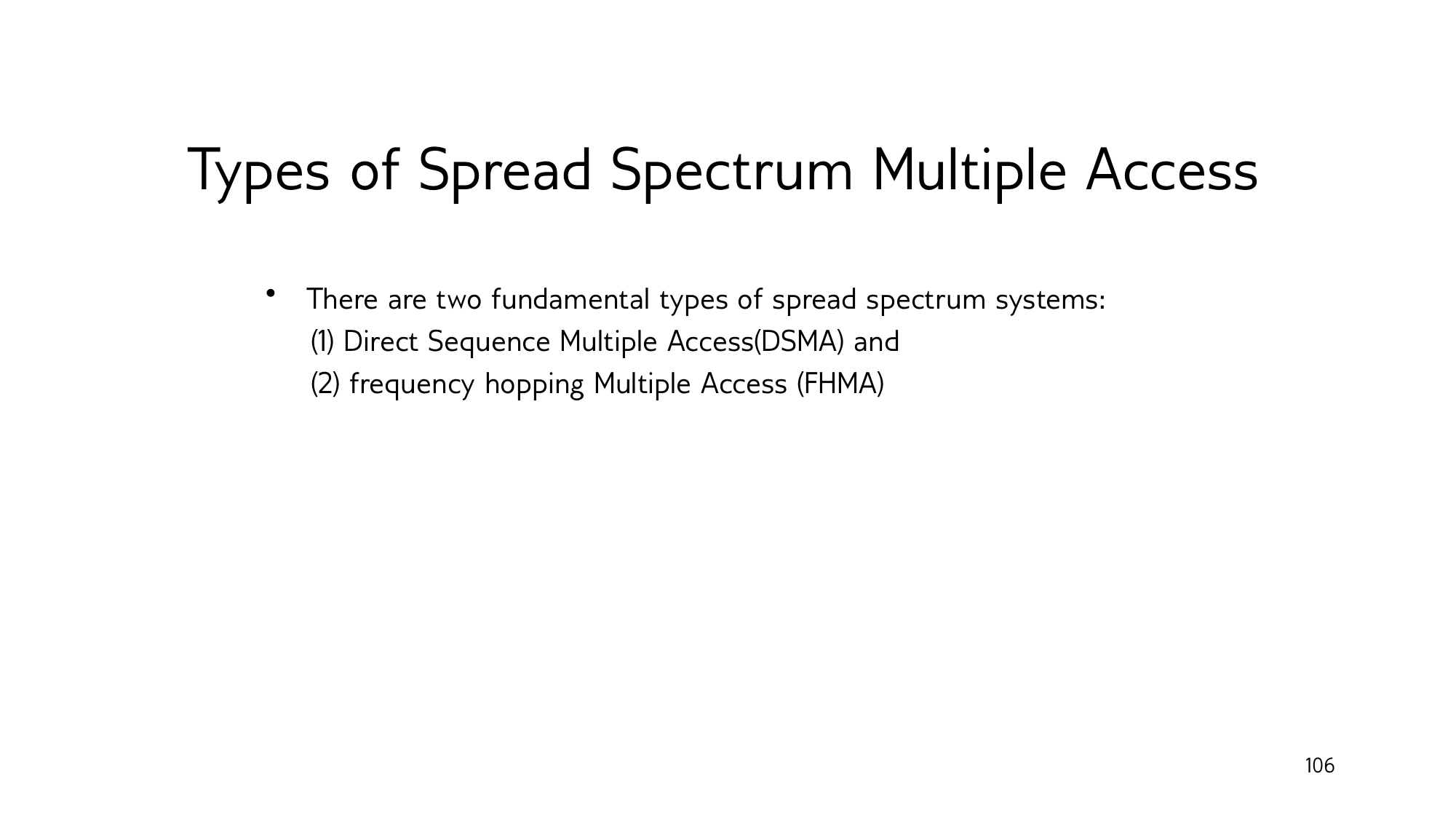

# Types of Spread Spectrum Multiple Access
There are two fundamental types of spread spectrum systems:
     (1) Direct Sequence Multiple Access(DSMA) and
     (2) frequency hopping Multiple Access (FHMA)

106